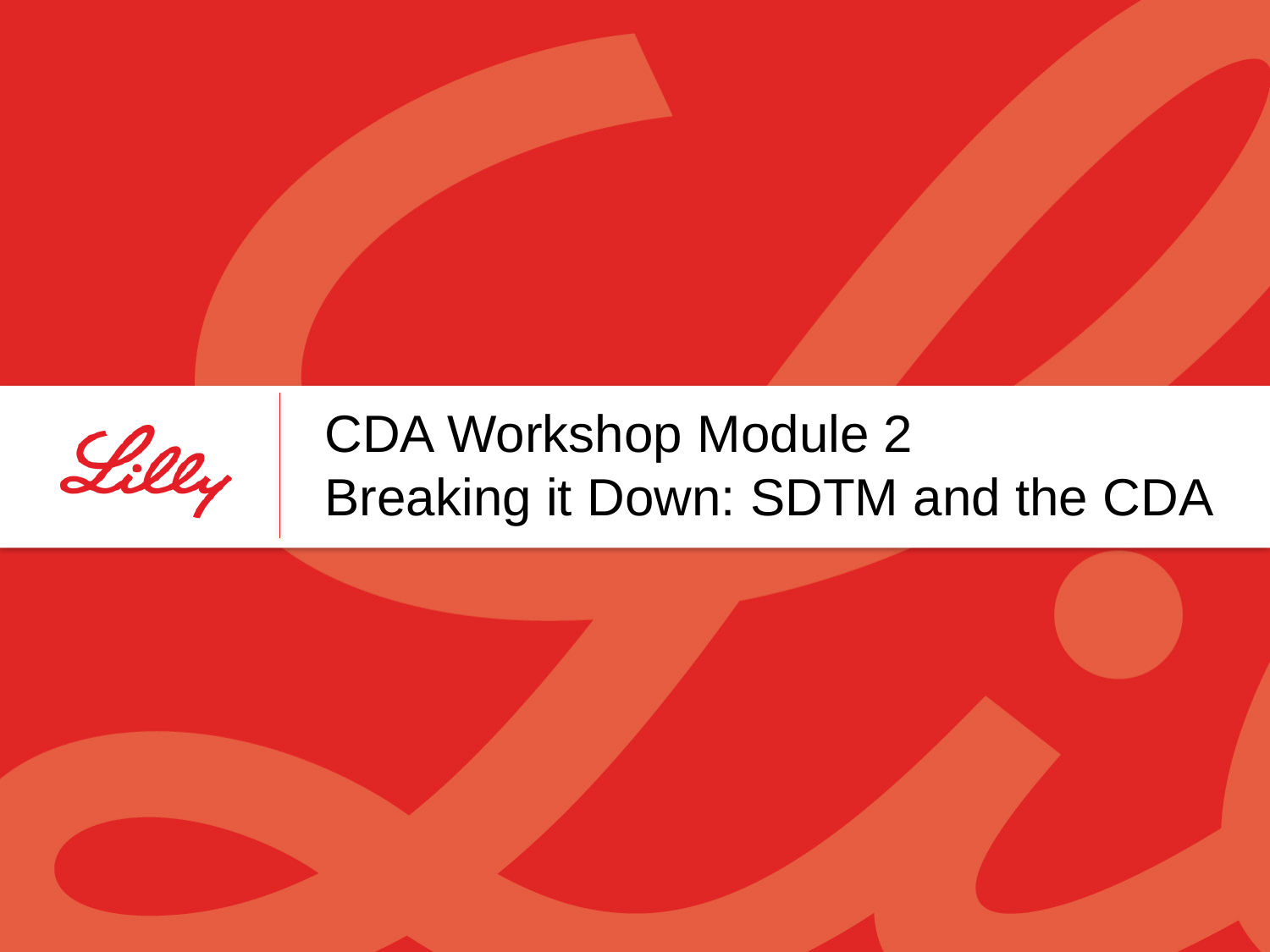

# CDA Workshop Module 2 Breaking it Down: SDTM and the CDA